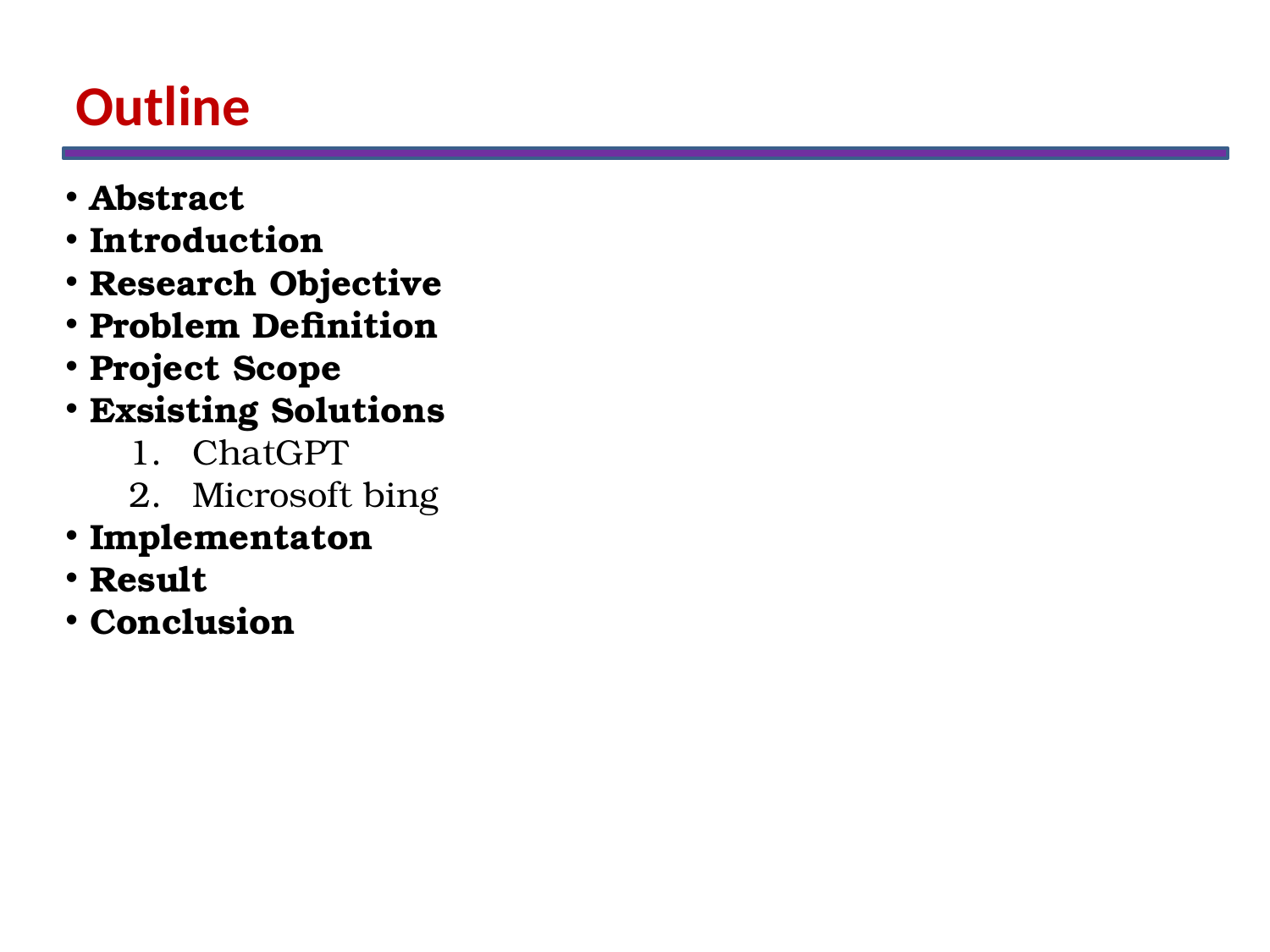

Outline

 Abstract
 Introduction
 Research Objective
 Problem Definition
 Project Scope
 Exsisting Solutions
ChatGPT
Microsoft bing
 Implementaton
 Result
 Conclusion